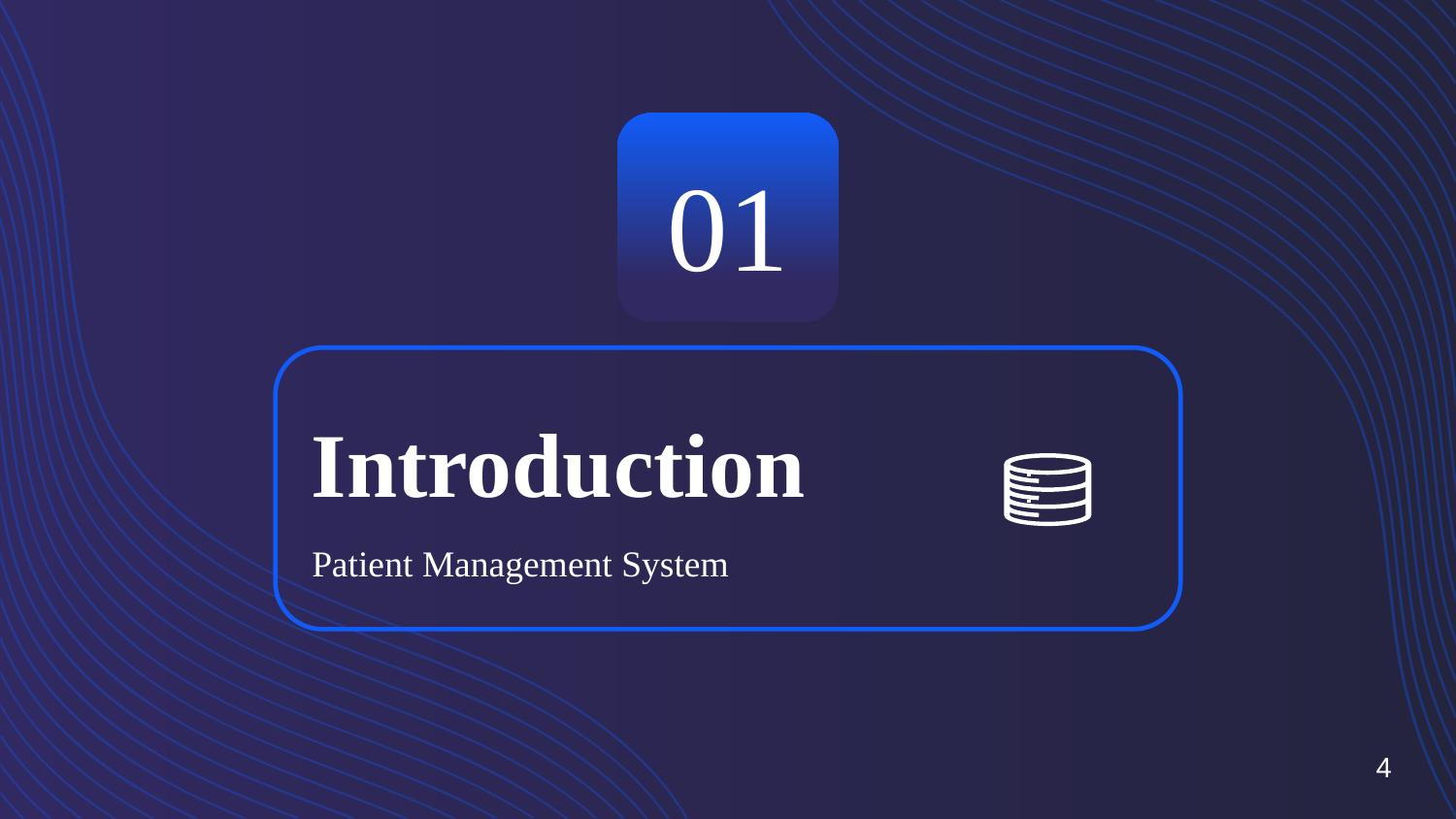

01
# Introduction

Patient Management System
4